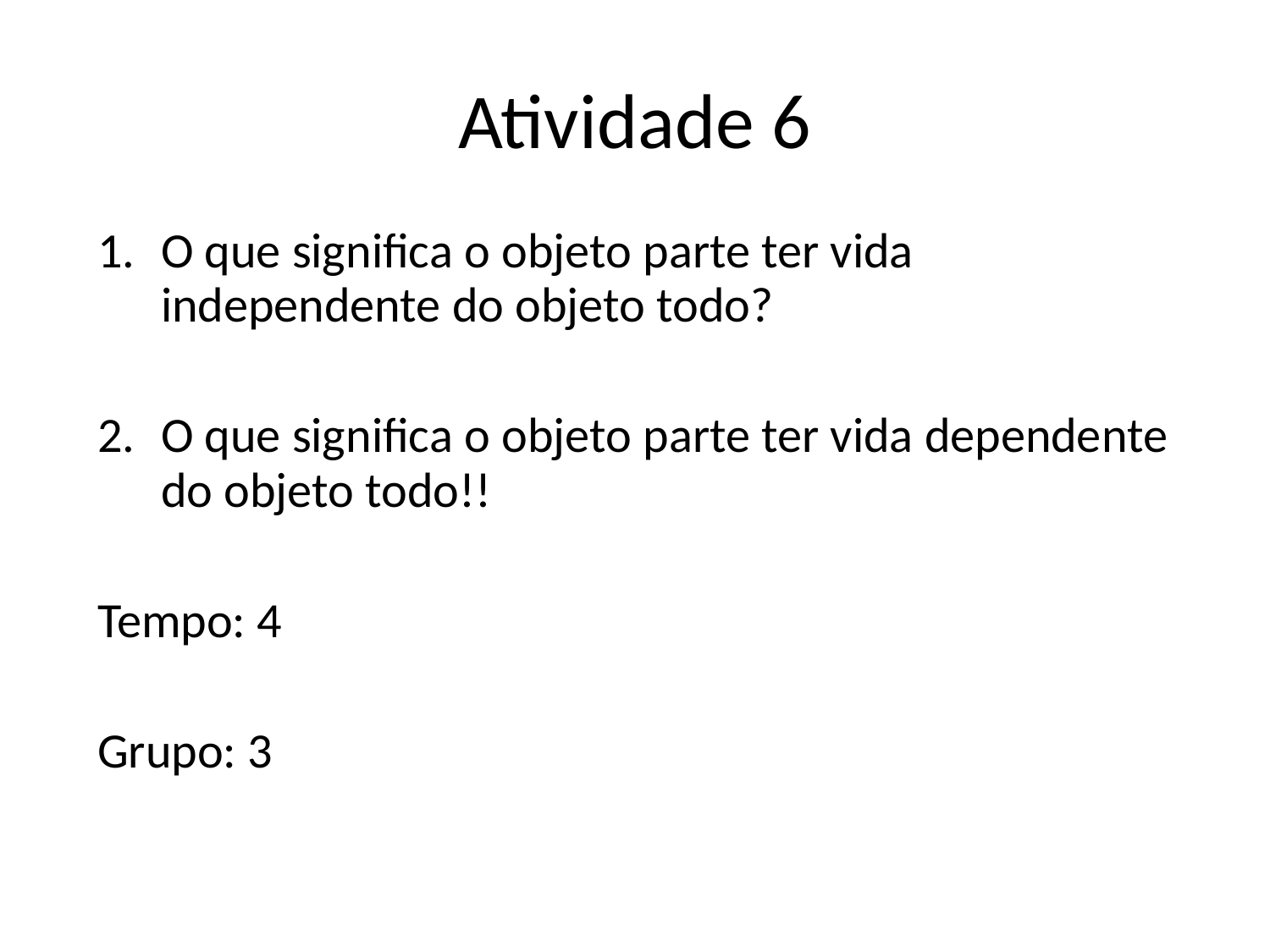

# Atividade 6
O que significa o objeto parte ter vida independente do objeto todo?

O que significa o objeto parte ter vida dependente do objeto todo!!

Tempo: 4

Grupo: 3